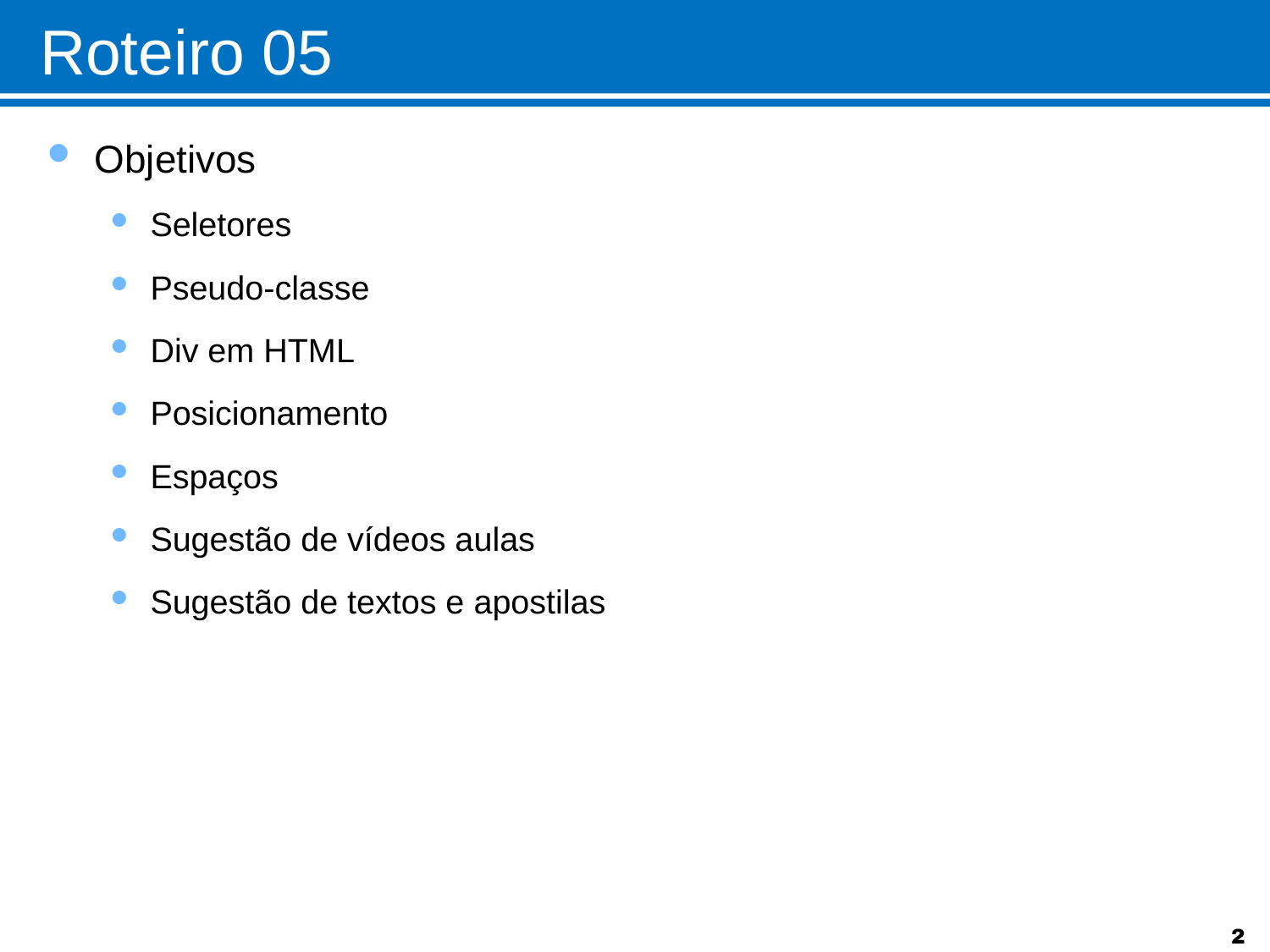

# Roteiro 05
Objetivos
Seletores
Pseudo-classe
Div em HTML
Posicionamento
Espaços
Sugestão de vídeos aulas
Sugestão de textos e apostilas

2